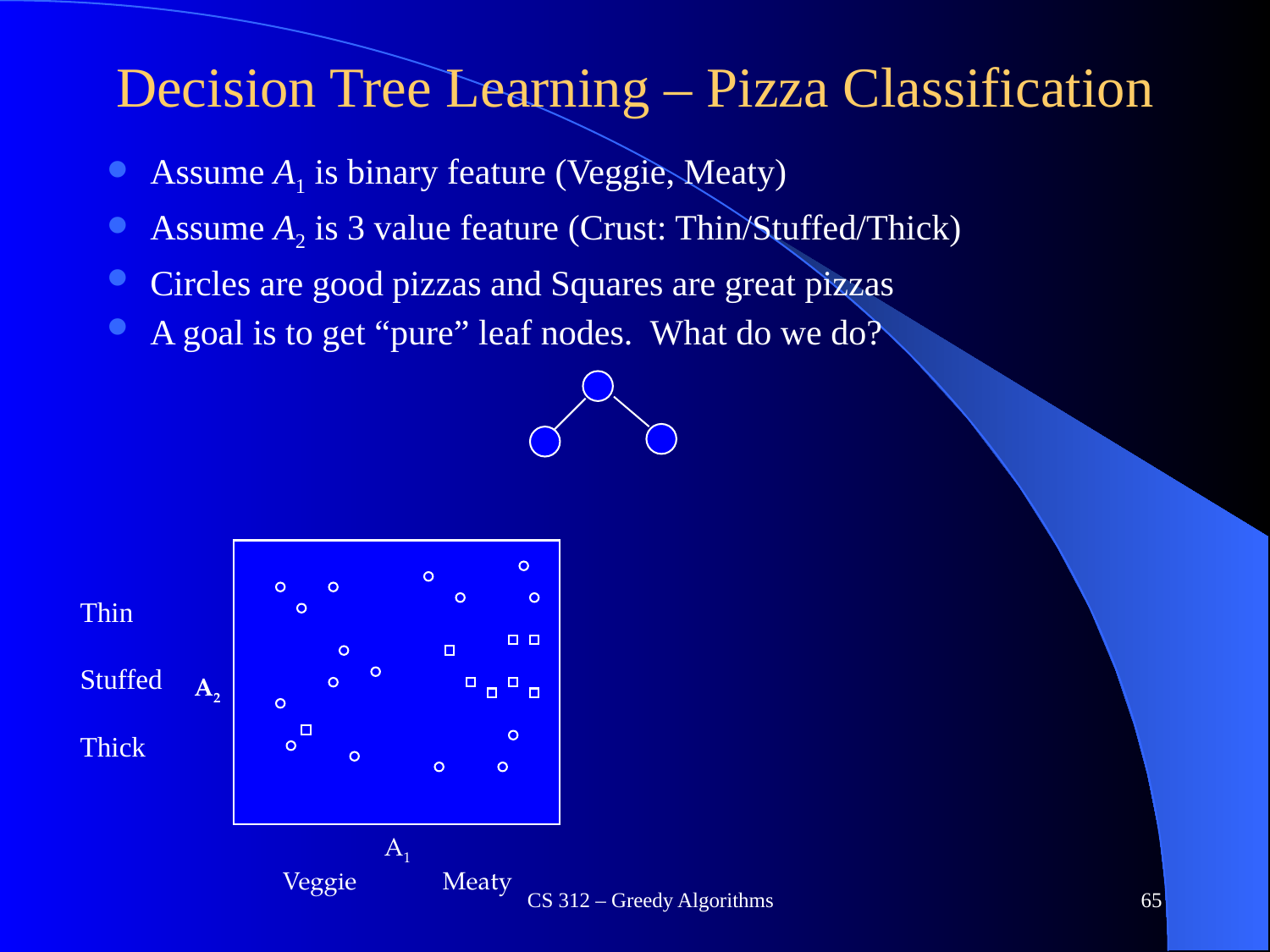

# Decision Tree Learning – Pizza Classification
Assume A1 is binary feature (Veggie, Meaty)
Assume A2 is 3 value feature (Crust: Thin/Stuffed/Thick)
Circles are good pizzas and Squares are great pizzas
A goal is to get “pure” leaf nodes.  What do we do?

Thin

Stuffed

Thick

A2

A1
Veggie              Meaty
CS 312 – Greedy Algorithms
65